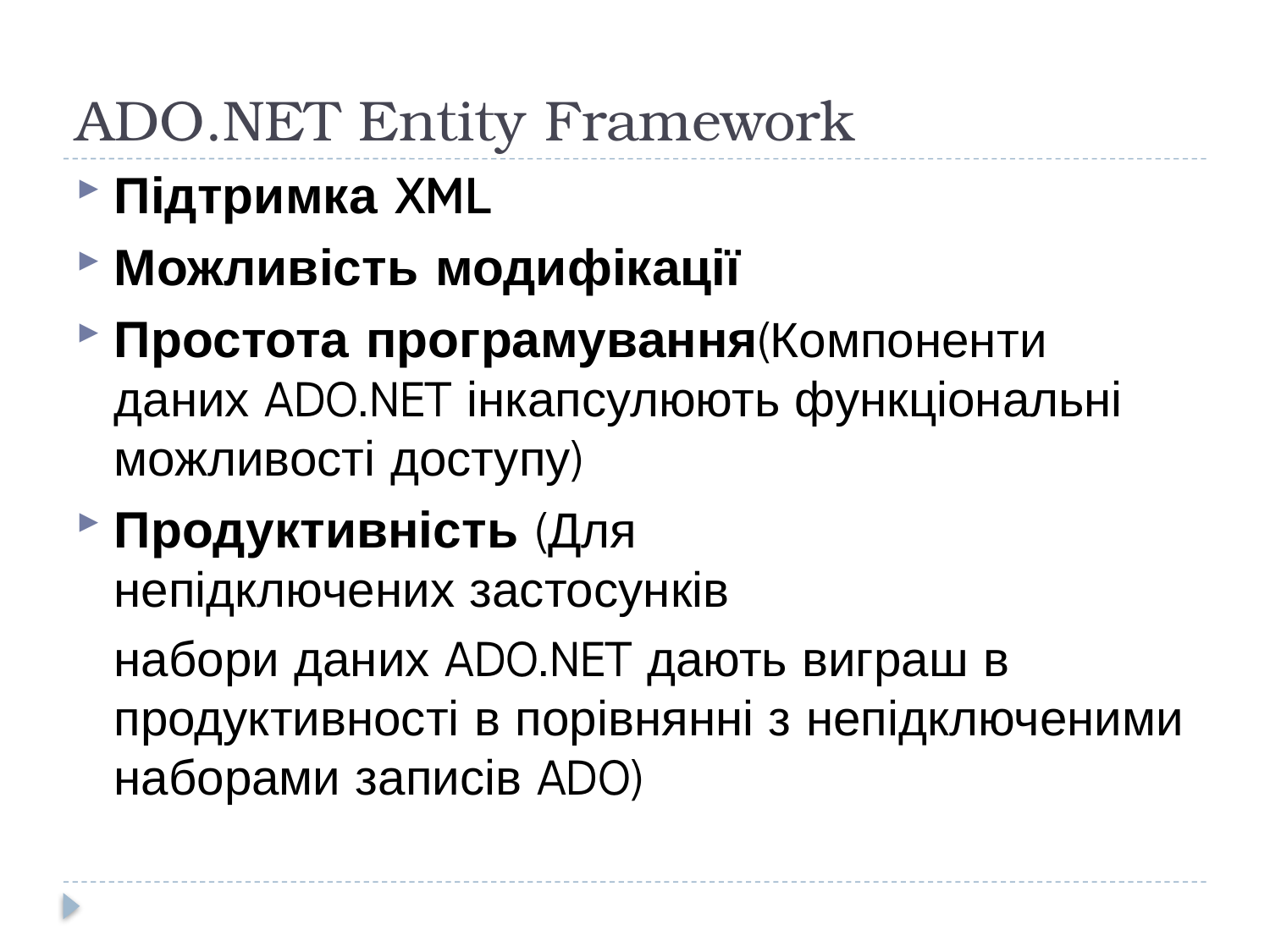

# ADO.NET Entity Framework
Підтримка XML
Можливість модифікації
Простота програмування(Компоненти даних ADO.NET інкапсулюють функціональні можливості доступу)
Продуктивність (Для непідключених застосунків
	набори даних ADO.NET дають виграш в продуктивності в порівнянні з непідключеними наборами записів ADO)